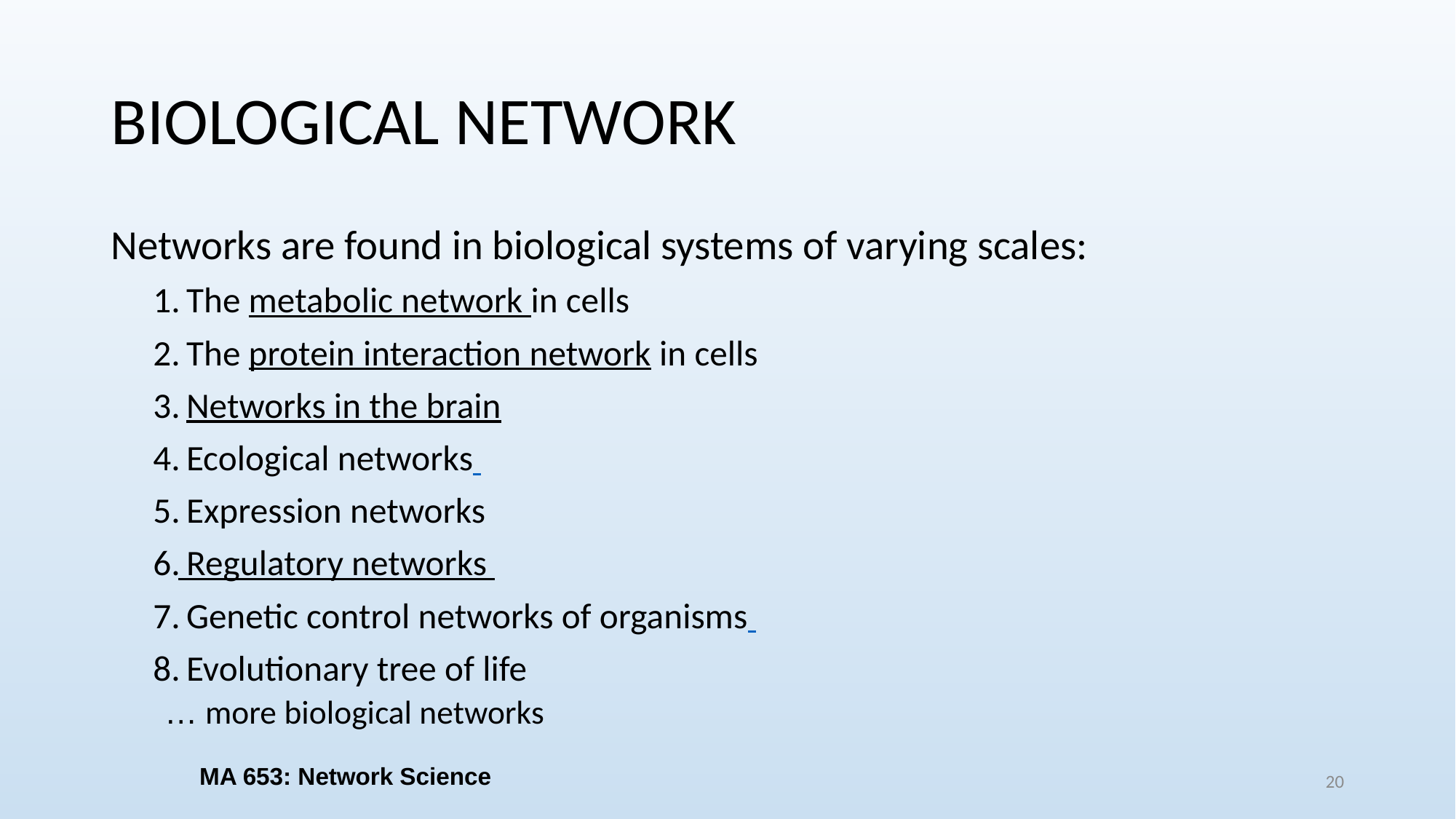

# BIOLOGICAL NETWORK
Networks are found in biological systems of varying scales:
 The metabolic network in cells
 The protein interaction network in cells
 Networks in the brain
 Ecological networks
 Expression networks
 Regulatory networks
 Genetic control networks of organisms
 Evolutionary tree of life
… more biological networks
MA 653: Network Science
20